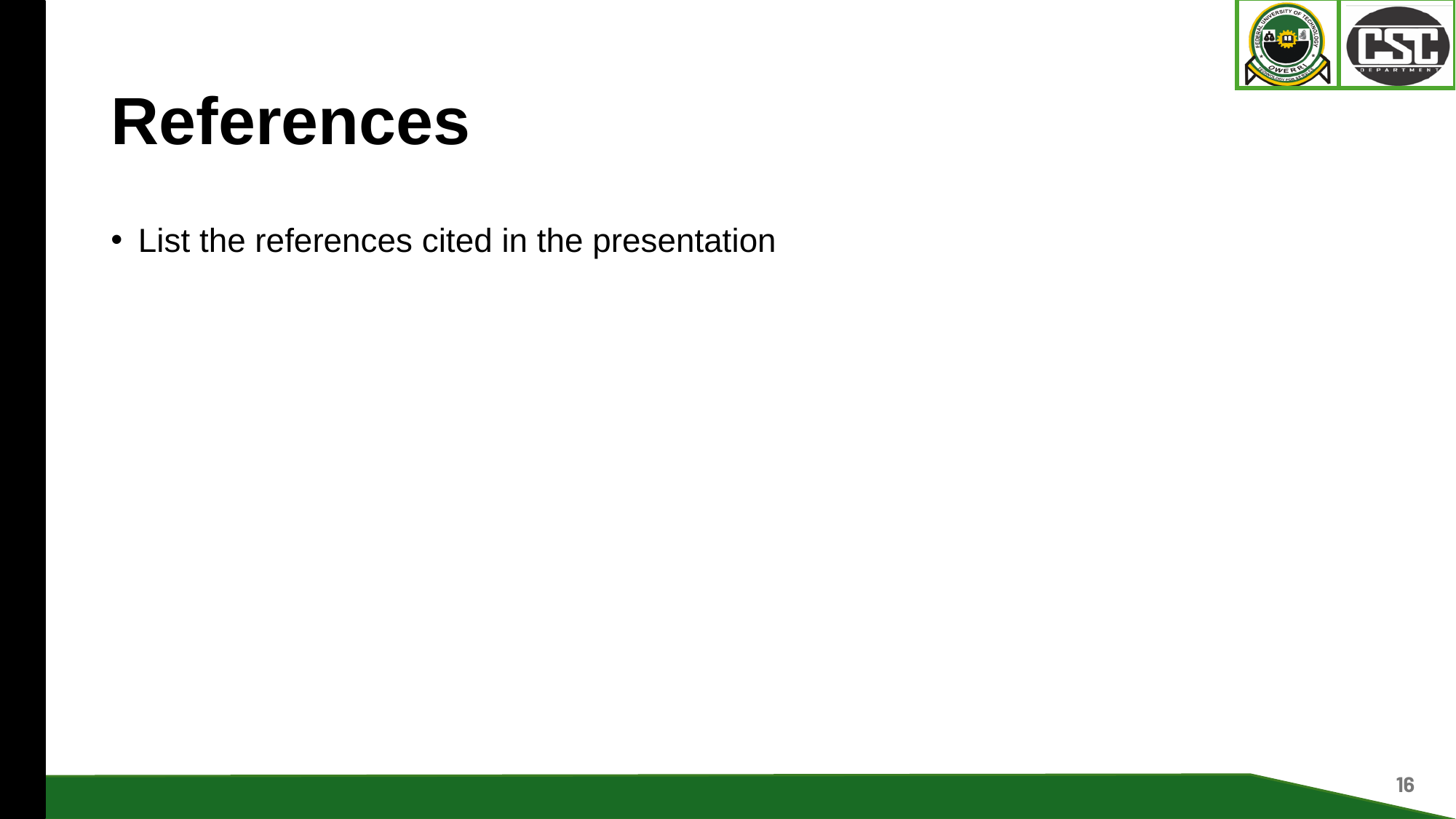

# References
List the references cited in the presentation
16